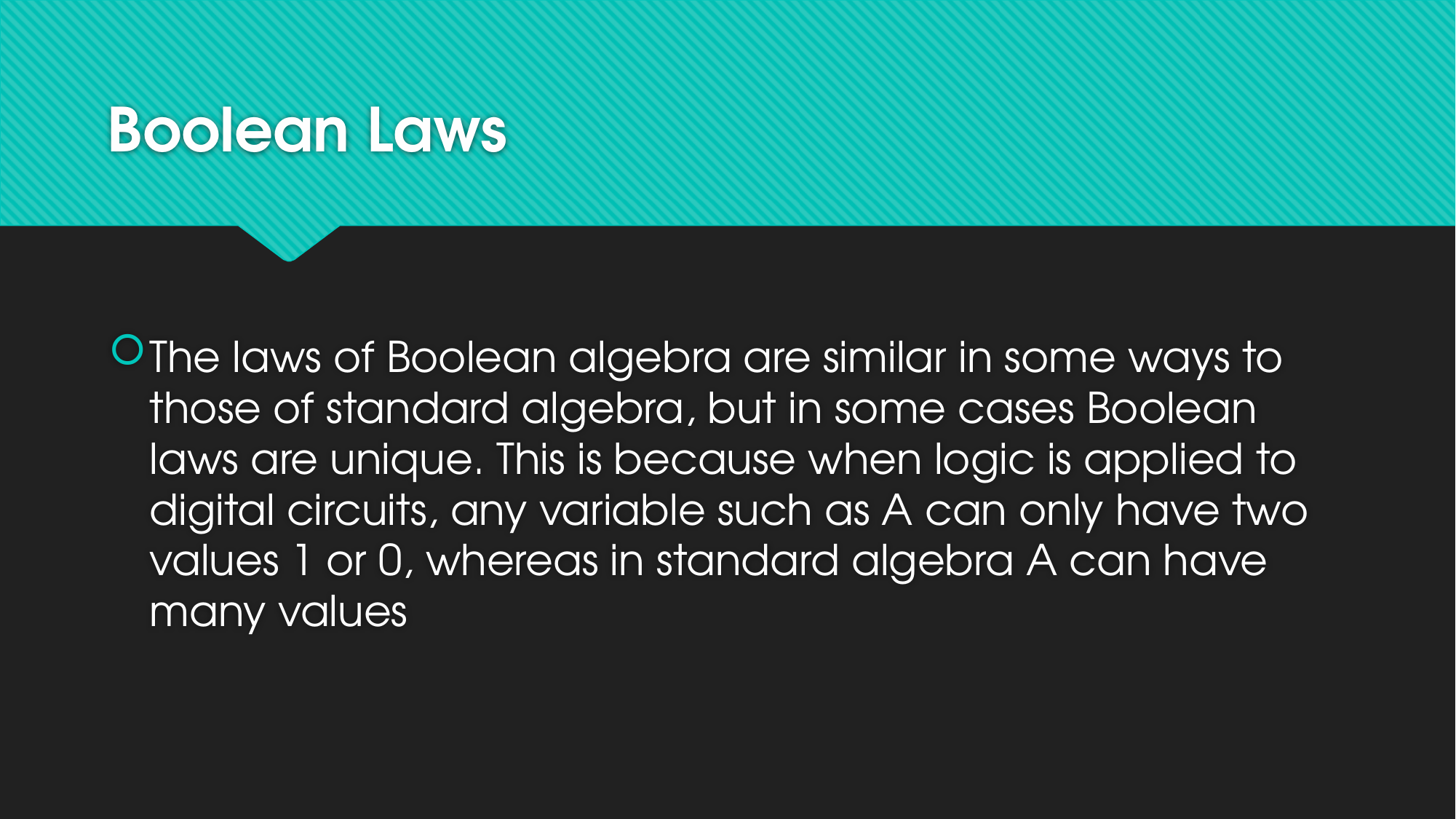

# Boolean Laws
The laws of Boolean algebra are similar in some ways to those of standard algebra, but in some cases Boolean laws are unique. This is because when logic is applied to digital circuits, any variable such as A can only have two values 1 or 0, whereas in standard algebra A can have many values